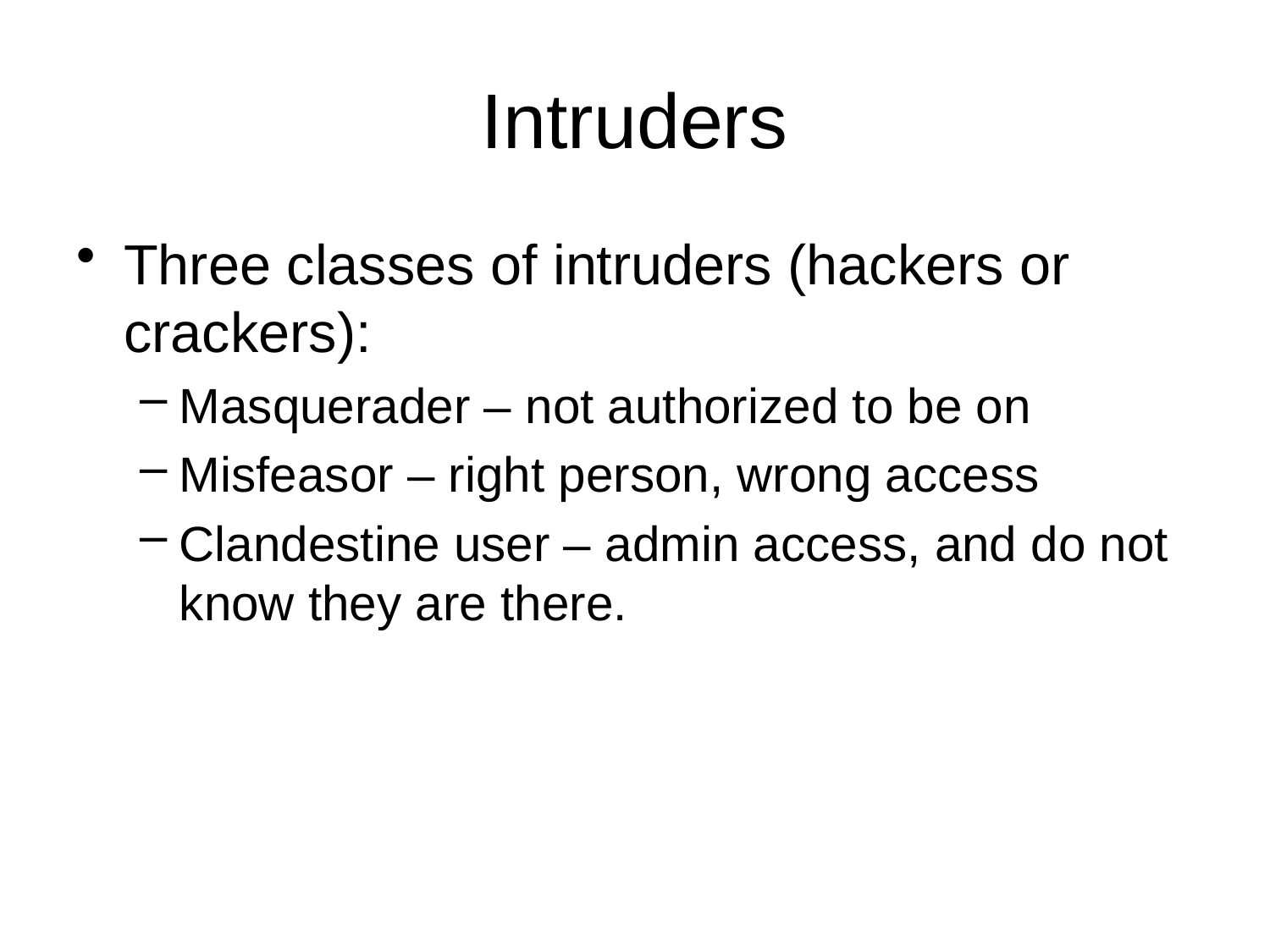

# Intruders
Three classes of intruders (hackers or crackers):
Masquerader – not authorized to be on
Misfeasor – right person, wrong access
Clandestine user – admin access, and do not know they are there.